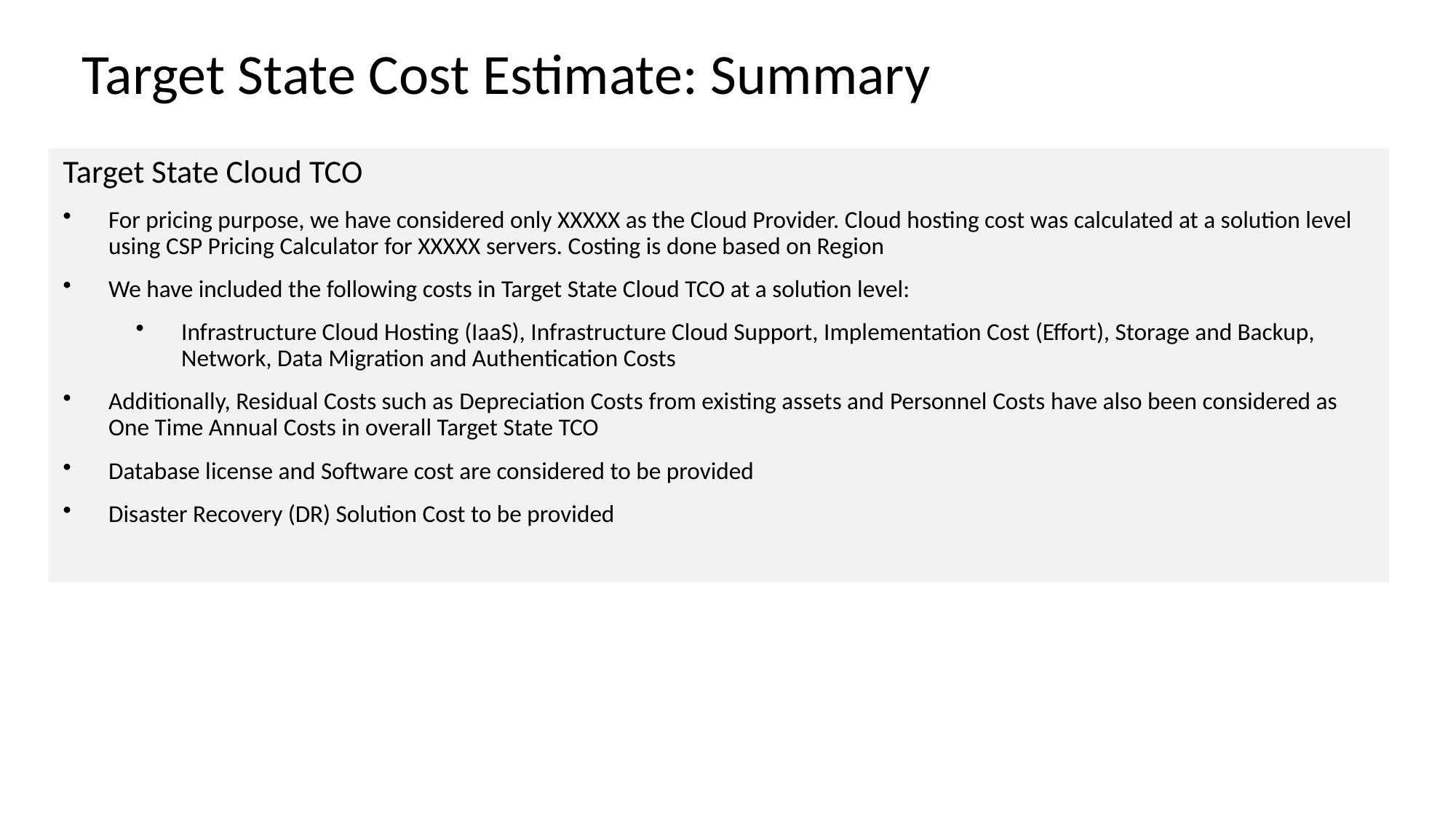

Target State Cost Estimate: Summary
Target State Cloud TCO
For pricing purpose, we have considered only XXXXX as the Cloud Provider. Cloud hosting cost was calculated at a solution level using CSP Pricing Calculator for XXXXX servers. Costing is done based on Region
We have included the following costs in Target State Cloud TCO at a solution level:
Infrastructure Cloud Hosting (IaaS), Infrastructure Cloud Support, Implementation Cost (Effort), Storage and Backup, Network, Data Migration and Authentication Costs
Additionally, Residual Costs such as Depreciation Costs from existing assets and Personnel Costs have also been considered as One Time Annual Costs in overall Target State TCO
Database license and Software cost are considered to be provided
Disaster Recovery (DR) Solution Cost to be provided
28